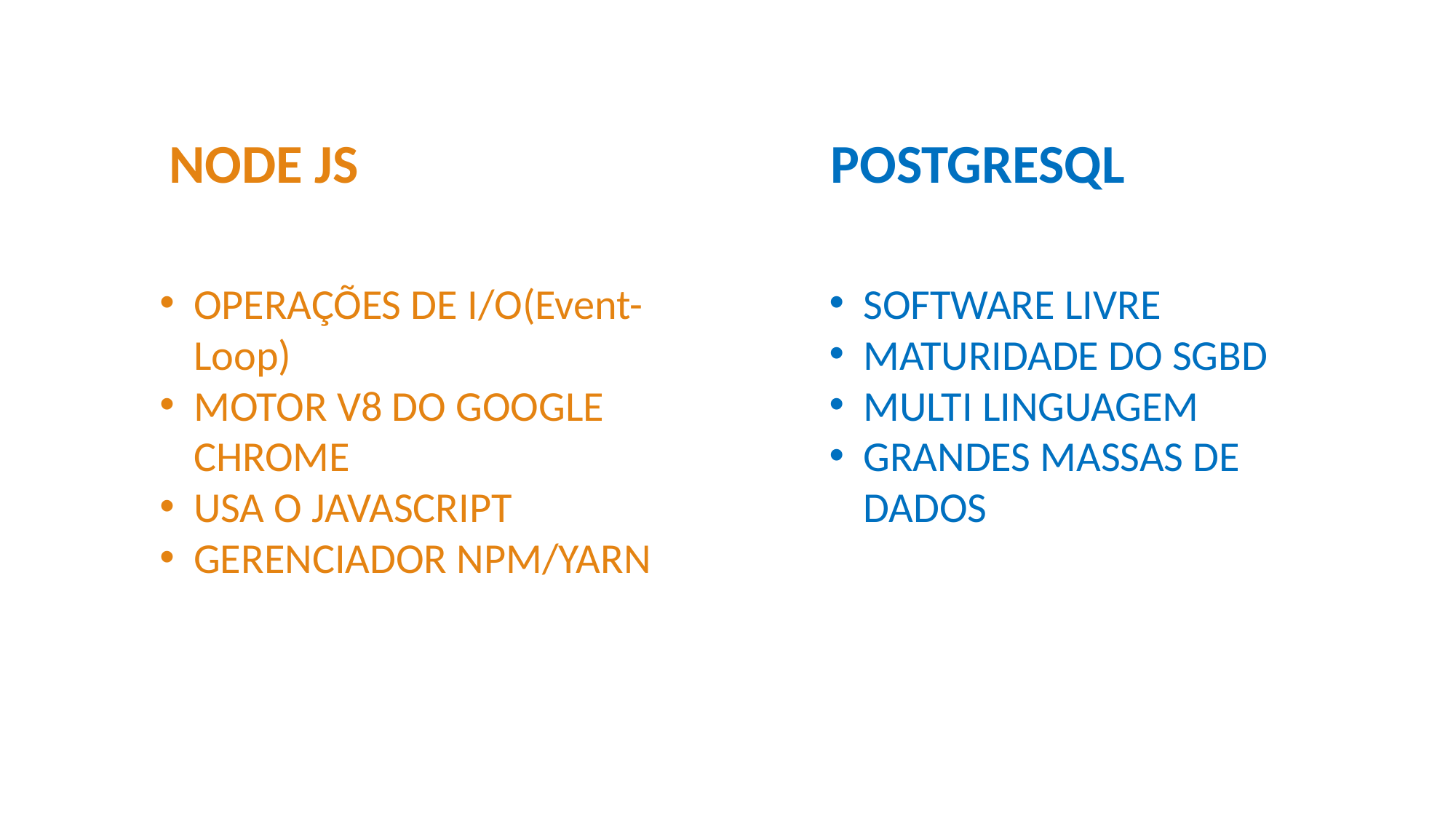

NODE JS
POSTGRESQL
OPERAÇÕES DE I/O(Event-Loop)
MOTOR V8 DO GOOGLE CHROME
USA O JAVASCRIPT
GERENCIADOR NPM/YARN
SOFTWARE LIVRE
MATURIDADE DO SGBD
MULTI LINGUAGEM
GRANDES MASSAS DE DADOS